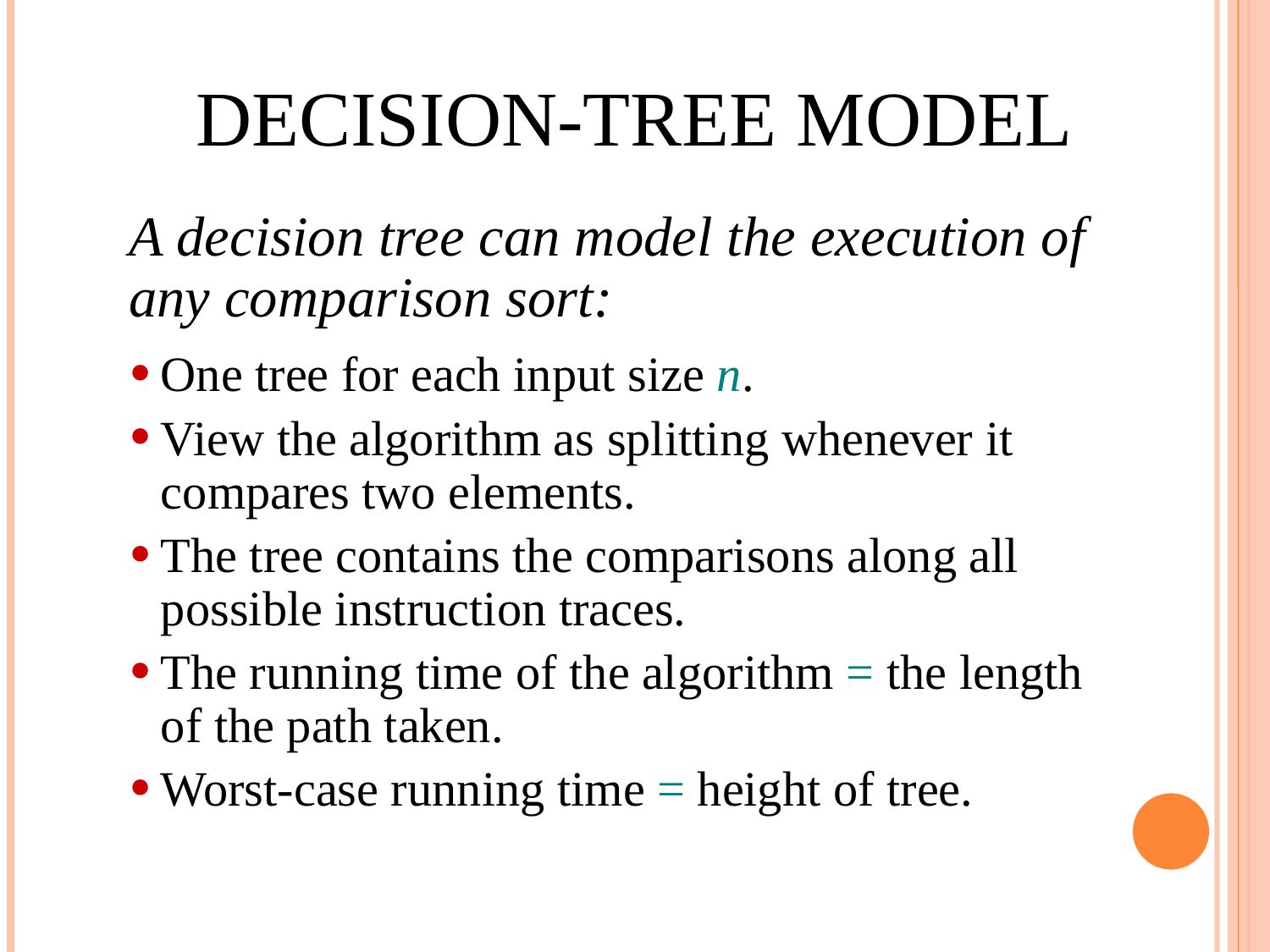

DECISION-TREE MODEL
A decision tree can model the execution of any comparison sort:
One tree for each input size n.
View the algorithm as splitting whenever it compares two elements.
The tree contains the comparisons along all possible instruction traces.
The running time of the algorithm = the length of the path taken.
Worst-case running time = height of tree.